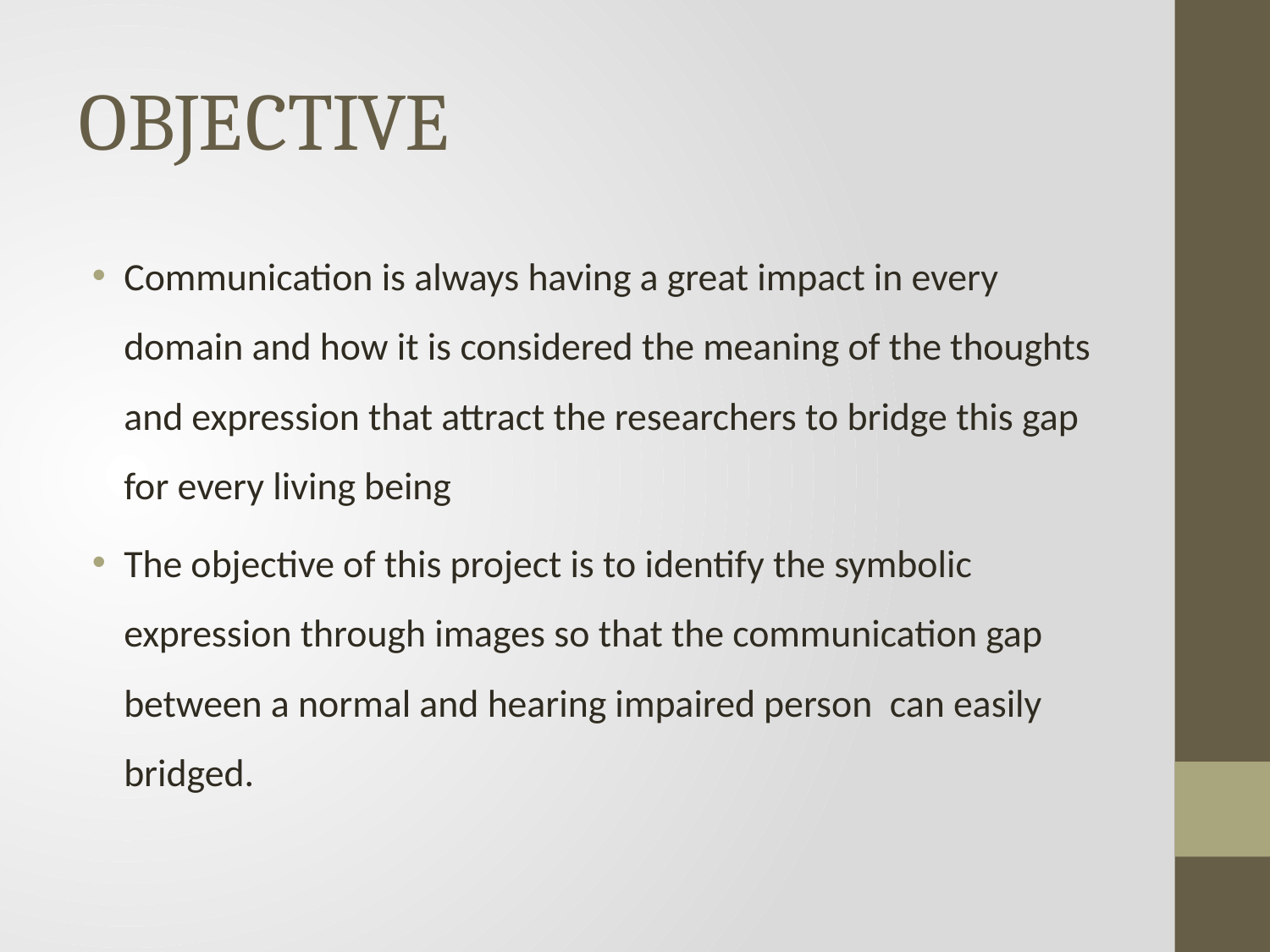

# OBJECTIVE
Communication is always having a great impact in every domain and how it is considered the meaning of the thoughts and expression that attract the researchers to bridge this gap for every living being
The objective of this project is to identify the symbolic expression through images so that the communication gap between a normal and hearing impaired person  can easily bridged.